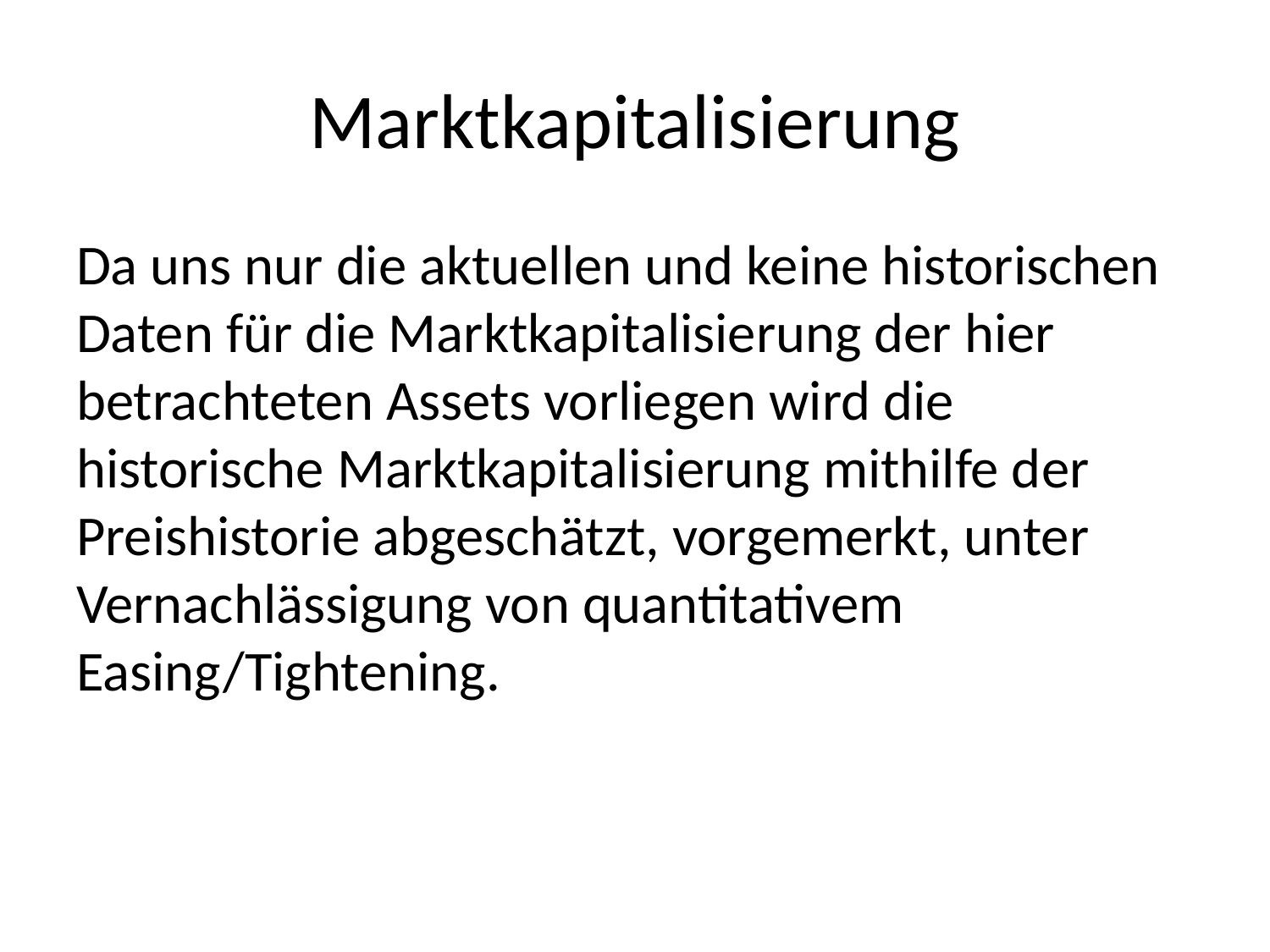

# Marktkapitalisierung
Da uns nur die aktuellen und keine historischen Daten für die Marktkapitalisierung der hier betrachteten Assets vorliegen wird die historische Marktkapitalisierung mithilfe der Preishistorie abgeschätzt, vorgemerkt, unter Vernachlässigung von quantitativem Easing/Tightening.